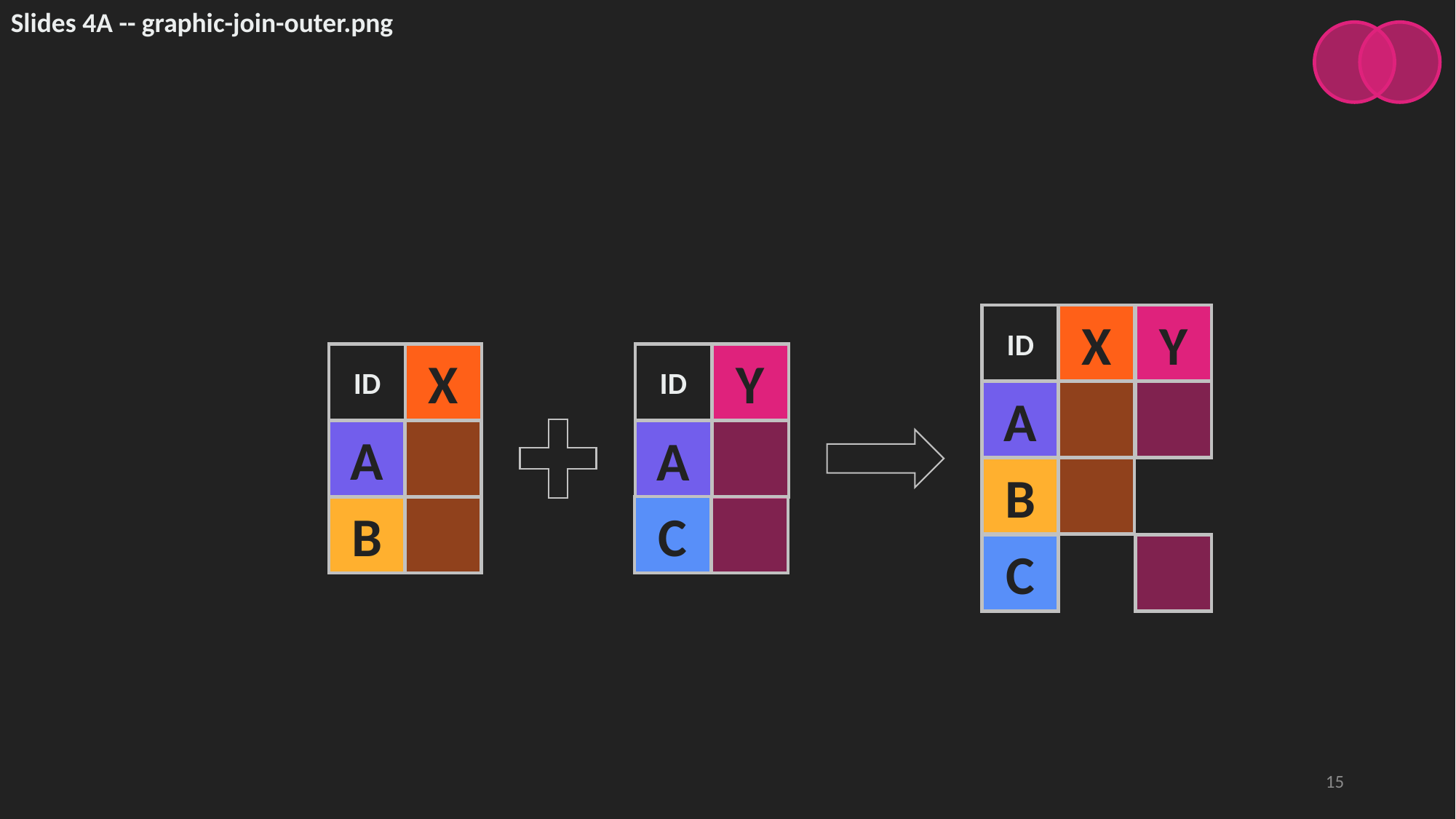

Slides 4A -- graphic-join-outer.png

ID
X
Y
ID
X
A

B

ID
Y
A

C

A

B

C

15